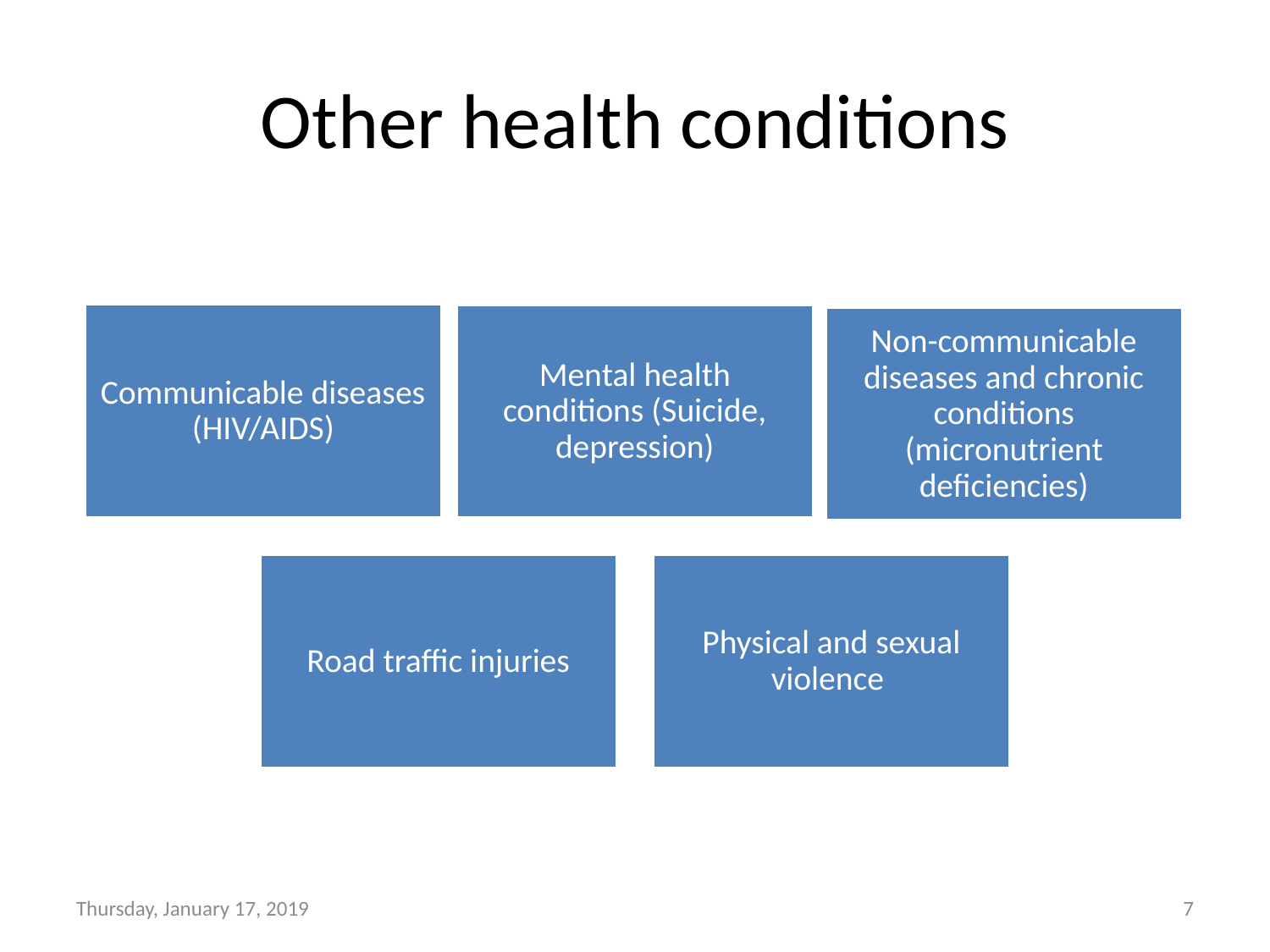

# Other health conditions
Non-communicable diseases and chronic conditions (micronutrient deficiencies)
Mental health conditions (Suicide, depression)
Communicable diseases (HIV/AIDS)
Road traffic injuries
Physical and sexual violence
Thursday, January 17, 2019
7